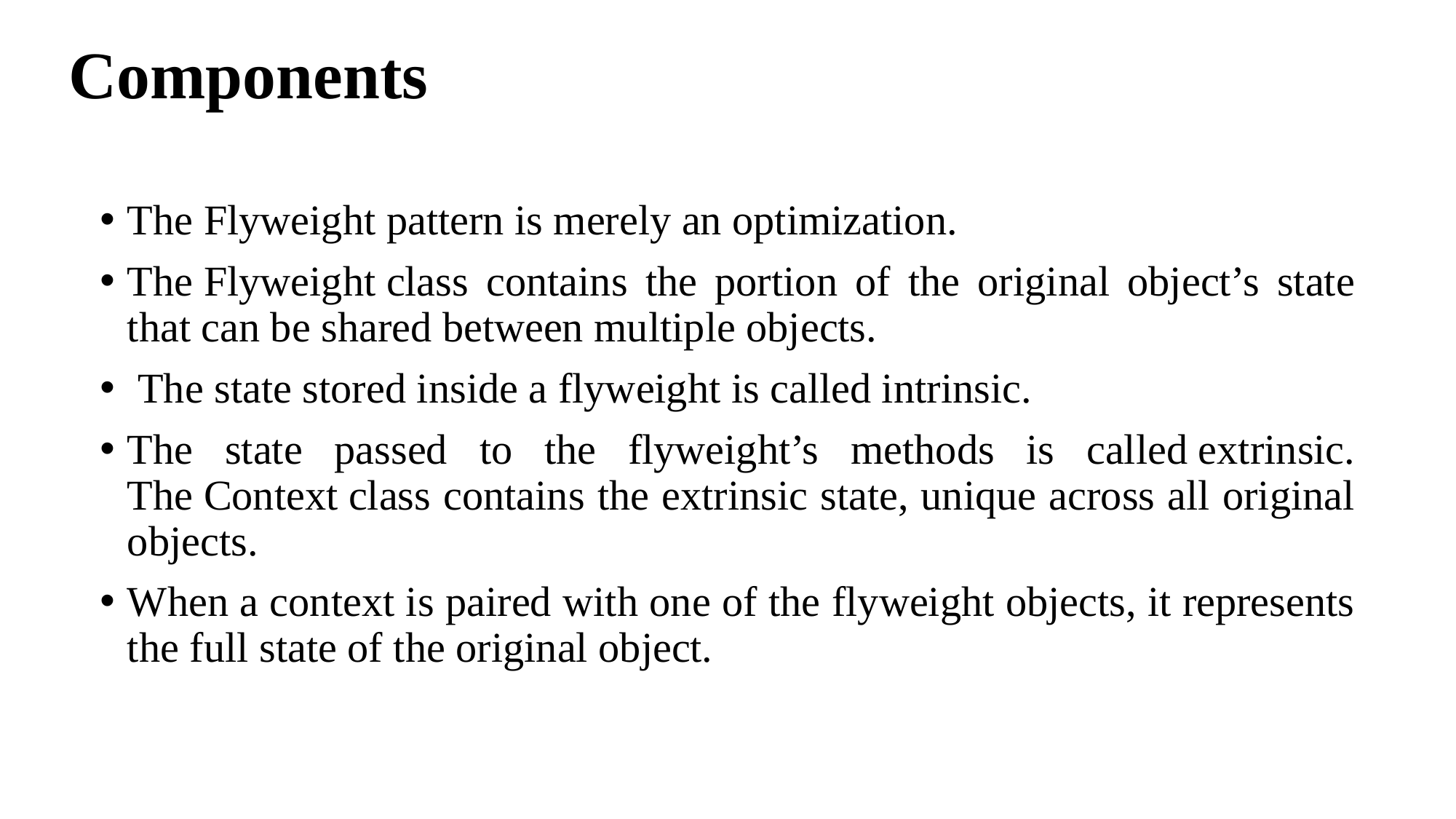

# Components
The Flyweight pattern is merely an optimization.
The Flyweight class contains the portion of the original object’s state that can be shared between multiple objects.
 The state stored inside a flyweight is called intrinsic.
The state passed to the flyweight’s methods is called extrinsic. The Context class contains the extrinsic state, unique across all original objects.
When a context is paired with one of the flyweight objects, it represents the full state of the original object.